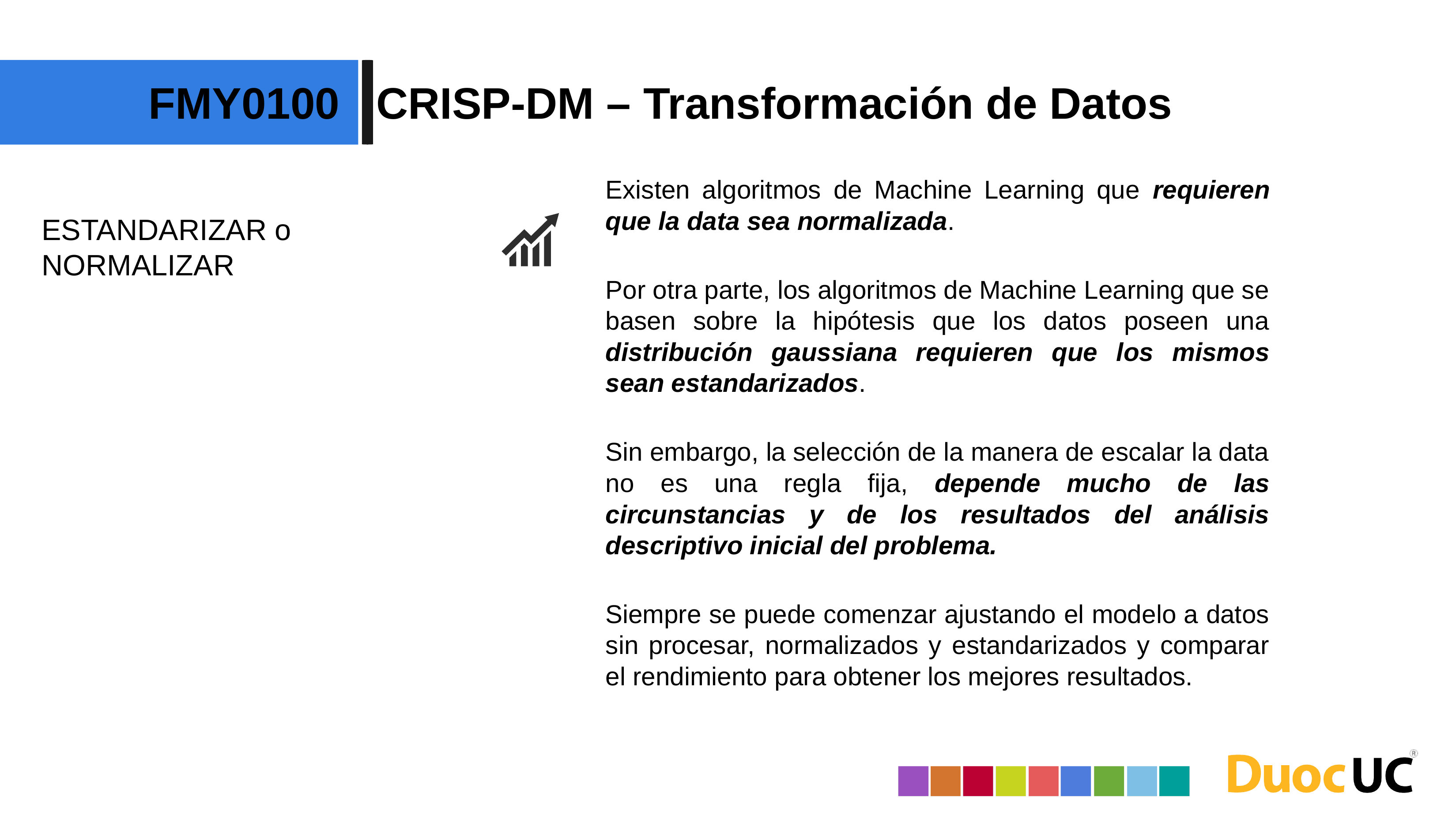

FMY0100   CRISP-DM – Transformación de Datos
Existen algoritmos de Machine Learning que requieren que la data sea normalizada.

Por otra parte, los algoritmos de Machine Learning que se basen sobre la hipótesis que los datos poseen una distribución gaussiana requieren que los mismos sean estandarizados.

Sin embargo, la selección de la manera de escalar la data no es una regla fija, depende mucho de las circunstancias y de los resultados del análisis descriptivo inicial del problema.

Siempre se puede comenzar ajustando el modelo a datos sin procesar, normalizados y estandarizados y comparar el rendimiento para obtener los mejores resultados.

ESTANDARIZAR o
NORMALIZAR